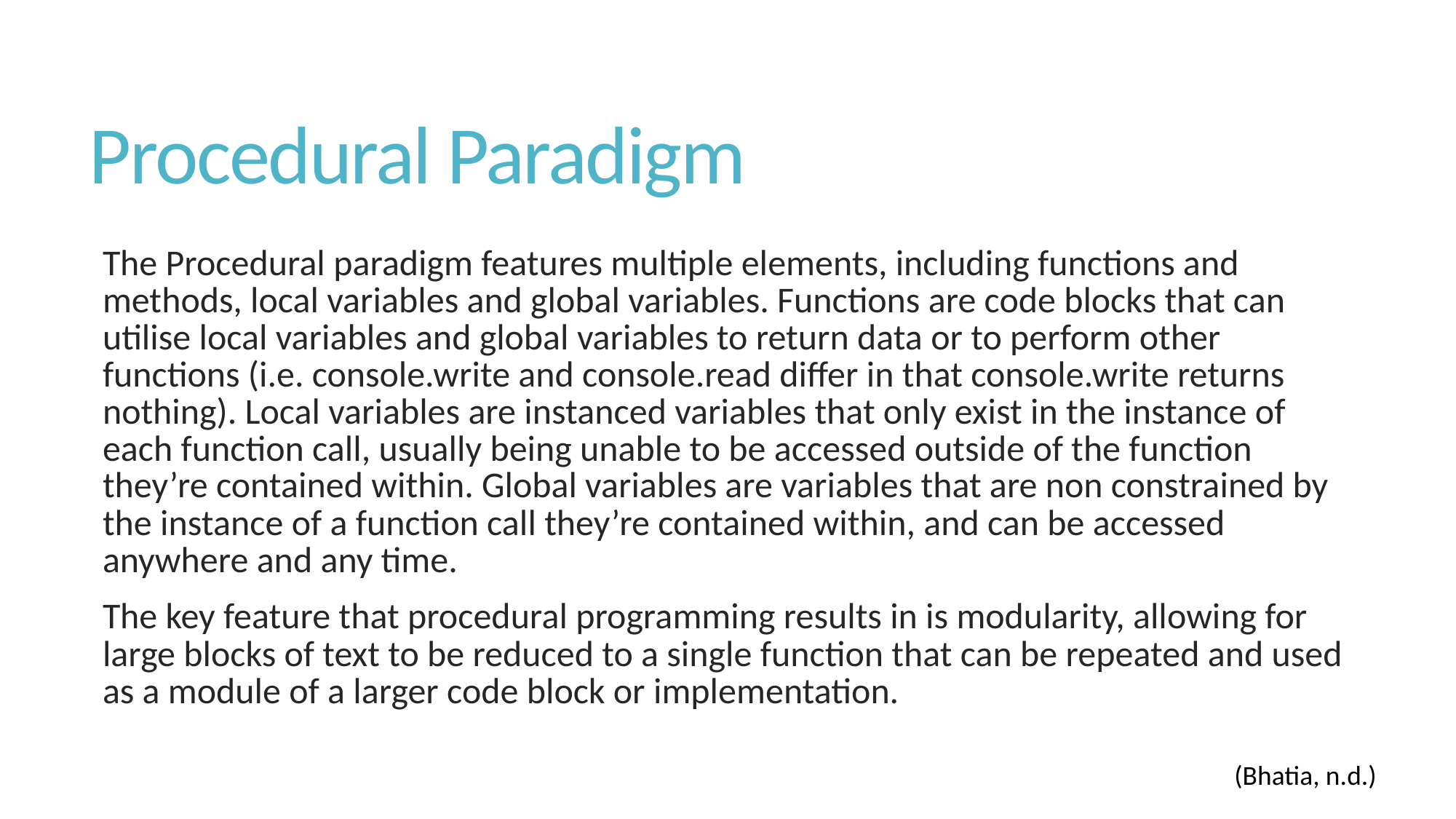

# Procedural Paradigm
The Procedural paradigm features multiple elements, including functions and methods, local variables and global variables. Functions are code blocks that can utilise local variables and global variables to return data or to perform other functions (i.e. console.write and console.read differ in that console.write returns nothing). Local variables are instanced variables that only exist in the instance of each function call, usually being unable to be accessed outside of the function they’re contained within. Global variables are variables that are non constrained by the instance of a function call they’re contained within, and can be accessed anywhere and any time.
The key feature that procedural programming results in is modularity, allowing for large blocks of text to be reduced to a single function that can be repeated and used as a module of a larger code block or implementation.
(Bhatia, n.d.)